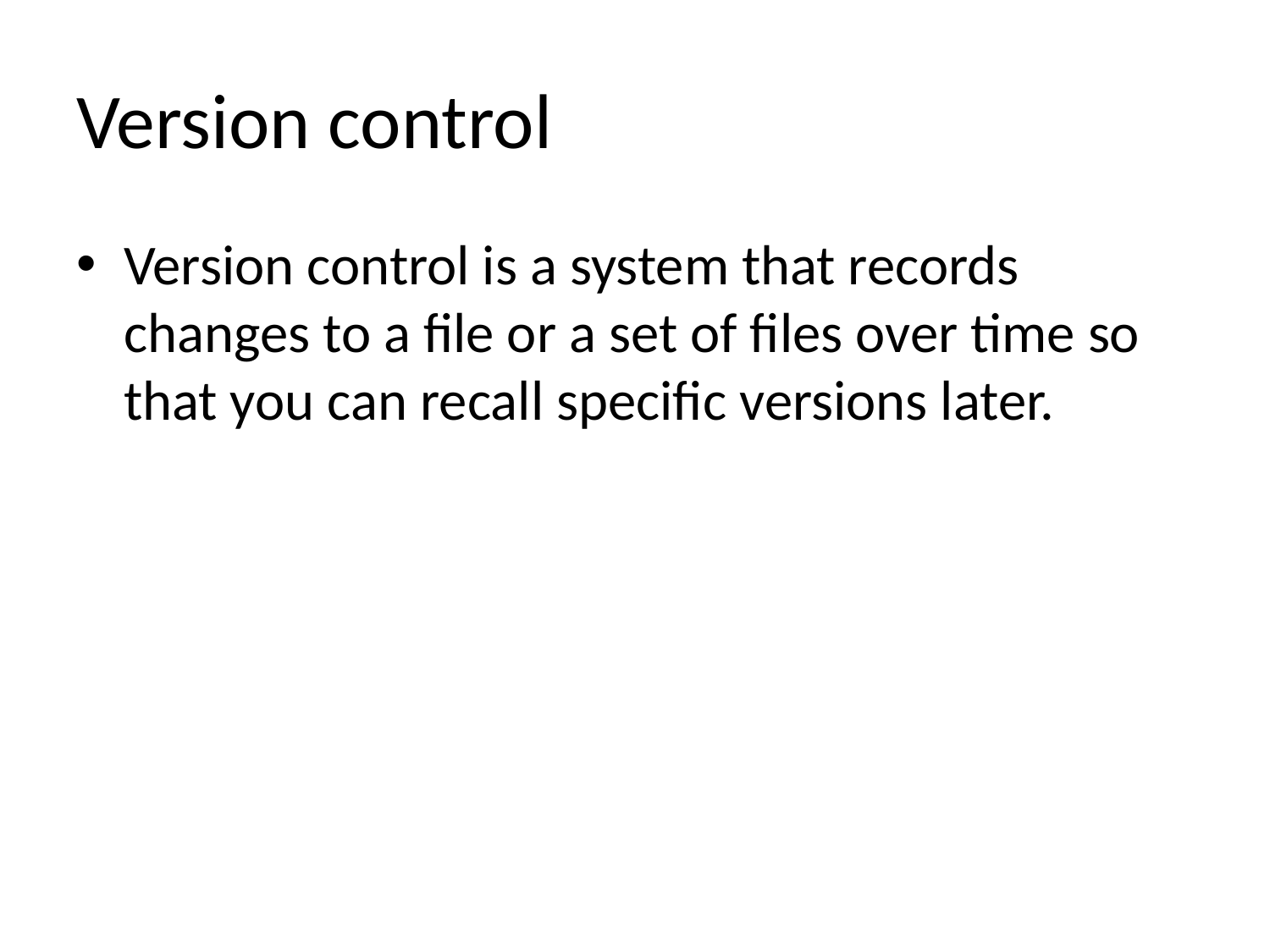

# Version control
Version control is a system that records changes to a file or a set of files over time so that you can recall specific versions later.